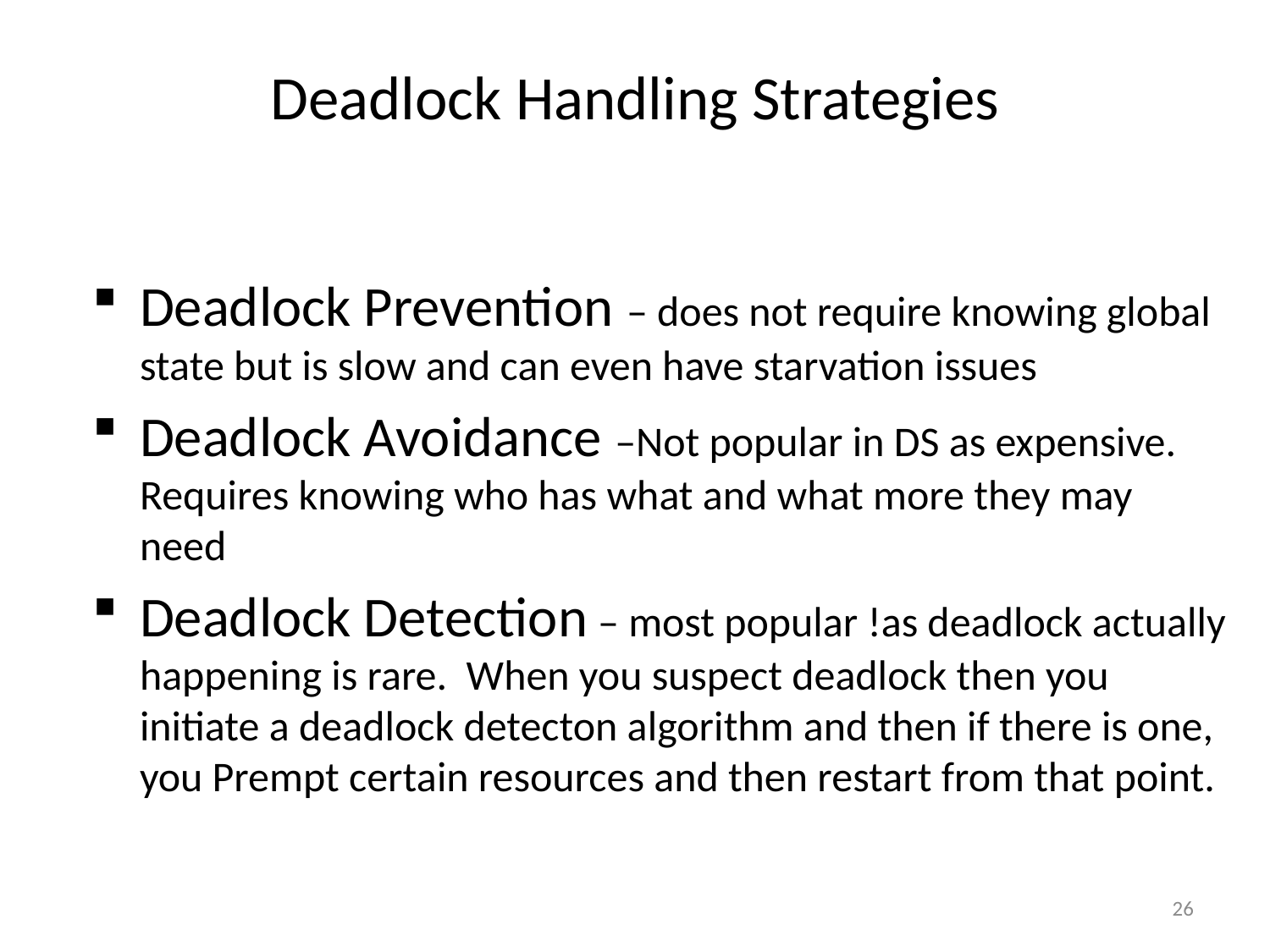

# Deadlock Handling Strategies
Deadlock Prevention – does not require knowing global state but is slow and can even have starvation issues
Deadlock Avoidance –Not popular in DS as expensive. Requires knowing who has what and what more they may need
Deadlock Detection – most popular !as deadlock actually happening is rare.  When you suspect deadlock then you initiate a deadlock detecton algorithm and then if there is one, you Prempt certain resources and then restart from that point.
26